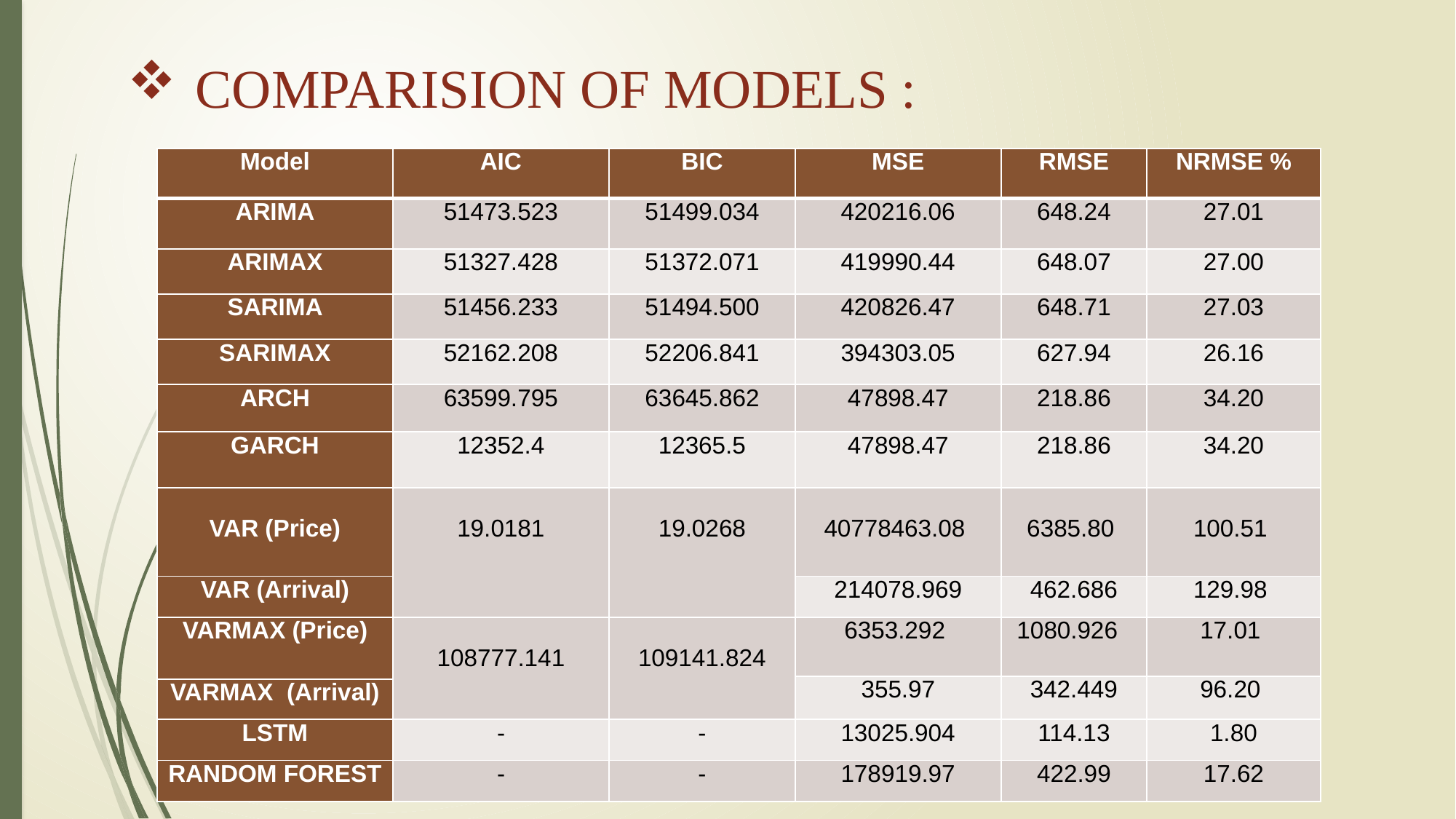

COMPARISION OF MODELS :
| Model | AIC | BIC | MSE | RMSE | NRMSE % |
| --- | --- | --- | --- | --- | --- |
| ARIMA | 51473.523 | 51499.034 | 420216.06 | 648.24 | 27.01 |
| ARIMAX | 51327.428 | 51372.071 | 419990.44 | 648.07 | 27.00 |
| SARIMA | 51456.233 | 51494.500 | 420826.47 | 648.71 | 27.03 |
| SARIMAX | 52162.208 | 52206.841 | 394303.05 | 627.94 | 26.16 |
| ARCH | 63599.795 | 63645.862 | 47898.47 | 218.86 | 34.20 |
| GARCH | 12352.4 | 12365.5 | 47898.47 | 218.86 | 34.20 |
| VAR (Price) | 19.0181 | 19.0268 | 40778463.08 | 6385.80 | 100.51 |
| VAR (Arrival) |  |  | 214078.969 | 462.686 | 129.98 |
| VARMAX (Price) | 108777.141 | 109141.824 | 6353.292 | 1080.926 | 17.01 |
|  |  |  | 355.97 | 342.449 | 96.20 |
| VARMAX (Arrival) |  |  |  |  |  |
| LSTM | - | - | 13025.904 | 114.13 | 1.80 |
| RANDOM FOREST | - | - | 178919.97 | 422.99 | 17.62 |